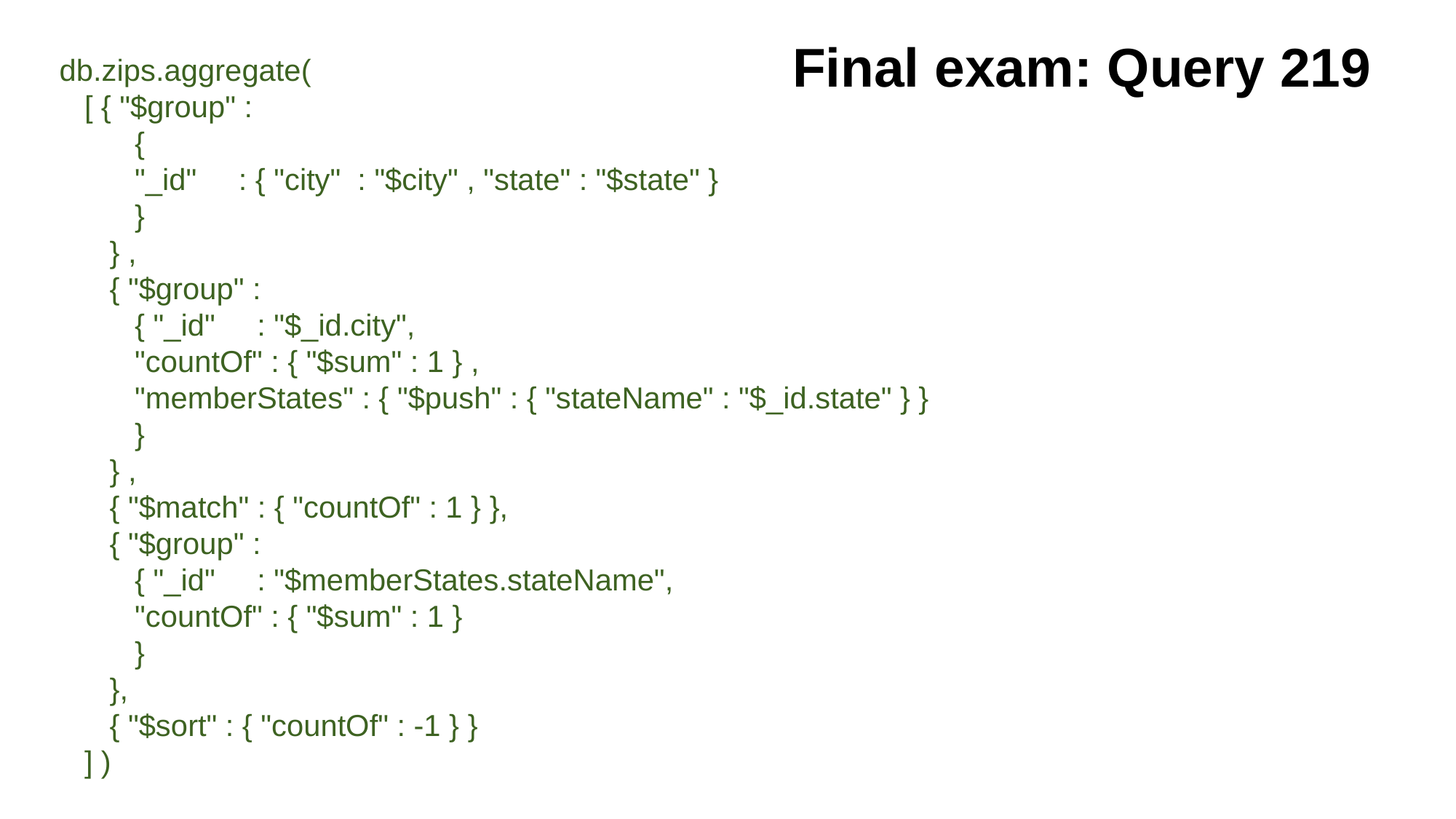

Final exam: Query 219
db.zips.aggregate(
   [ { "$group" :
         {
         "_id"     : { "city"  : "$city" , "state" : "$state" }
         }
      } ,
      { "$group" :
         { "_id"     : "$_id.city",
         "countOf" : { "$sum" : 1 } ,
         "memberStates" : { "$push" : { "stateName" : "$_id.state" } }
         }
      } ,
      { "$match" : { "countOf" : 1 } },
      { "$group" :
         { "_id"     : "$memberStates.stateName",
         "countOf" : { "$sum" : 1 }
         }
      },
      { "$sort" : { "countOf" : -1 } }
   ] )